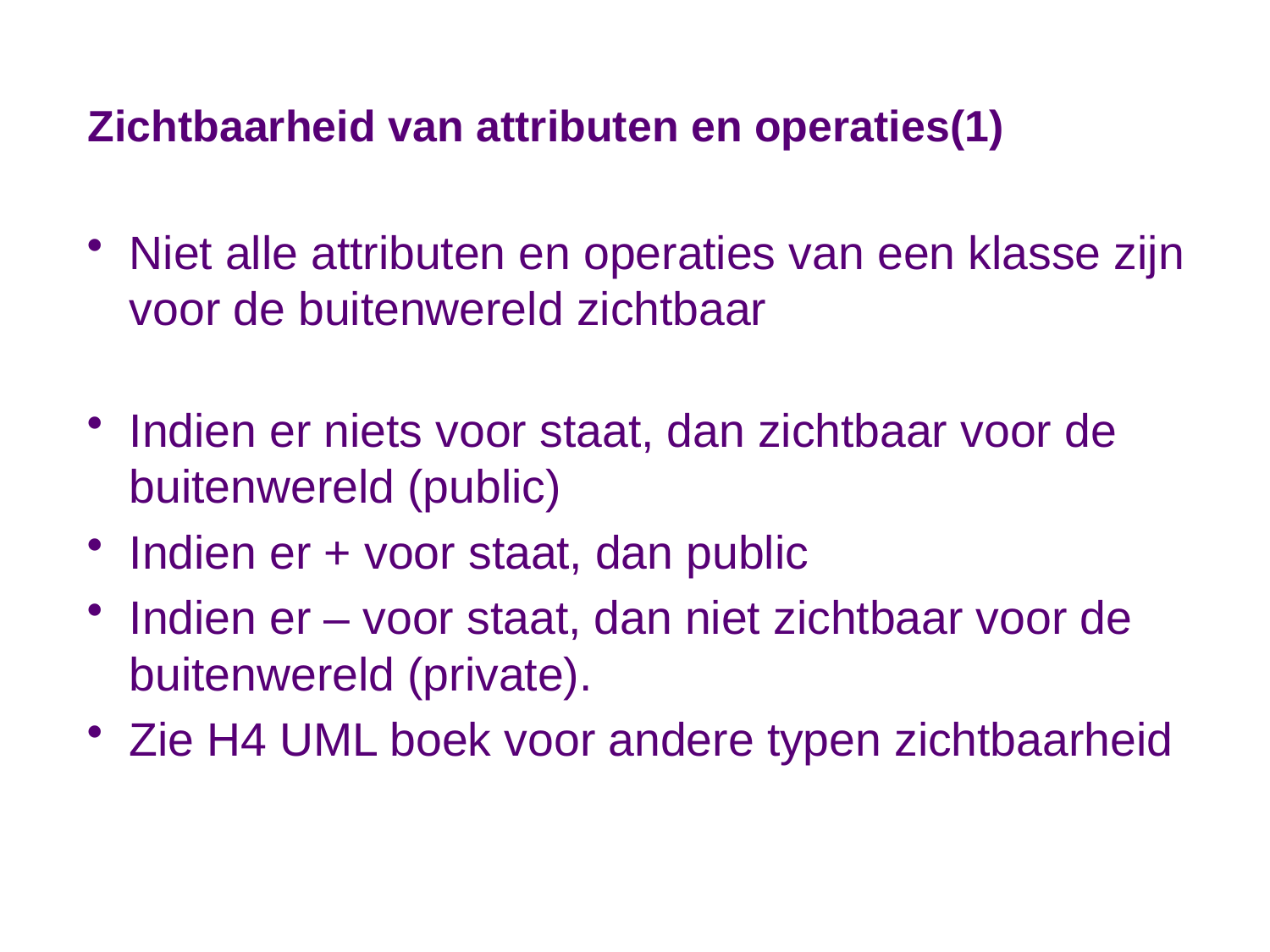

# Zichtbaarheid van attributen en operaties(1)
Niet alle attributen en operaties van een klasse zijn voor de buitenwereld zichtbaar
Indien er niets voor staat, dan zichtbaar voor de buitenwereld (public)
Indien er + voor staat, dan public
Indien er – voor staat, dan niet zichtbaar voor de buitenwereld (private).
Zie H4 UML boek voor andere typen zichtbaarheid